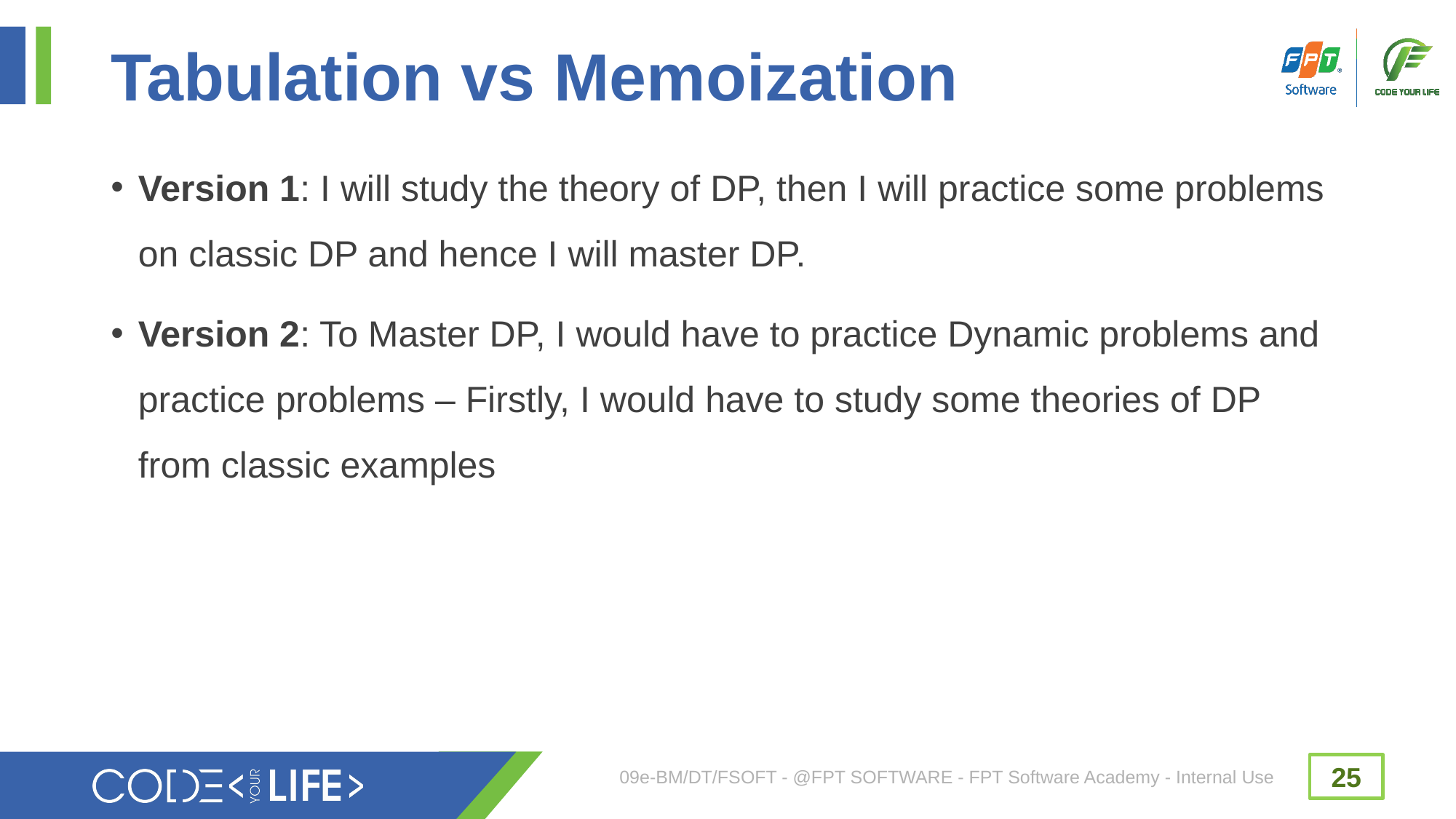

# Tabulation vs Memoization
Version 1: I will study the theory of DP, then I will practice some problems on classic DP and hence I will master DP.
Version 2: To Master DP, I would have to practice Dynamic problems and practice problems – Firstly, I would have to study some theories of DP from classic examples

09e-BM/DT/FSOFT - @FPT SOFTWARE - FPT Software Academy - Internal Use
25